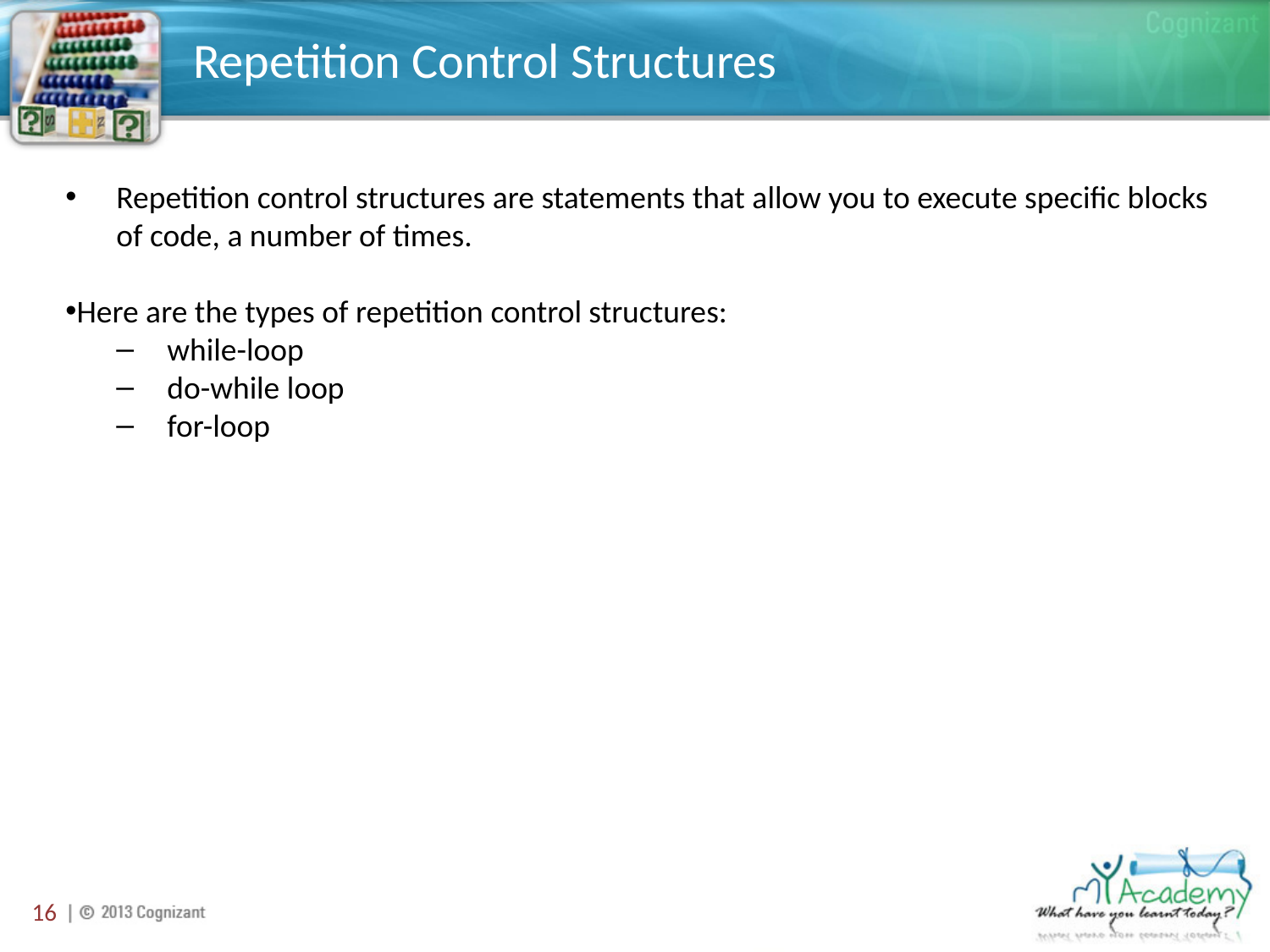

# Repetition Control Structures
Repetition control structures are statements that allow you to execute specific blocks of code, a number of times.

Here are the types of repetition control structures:
while-loop
do-while loop
for-loop

16